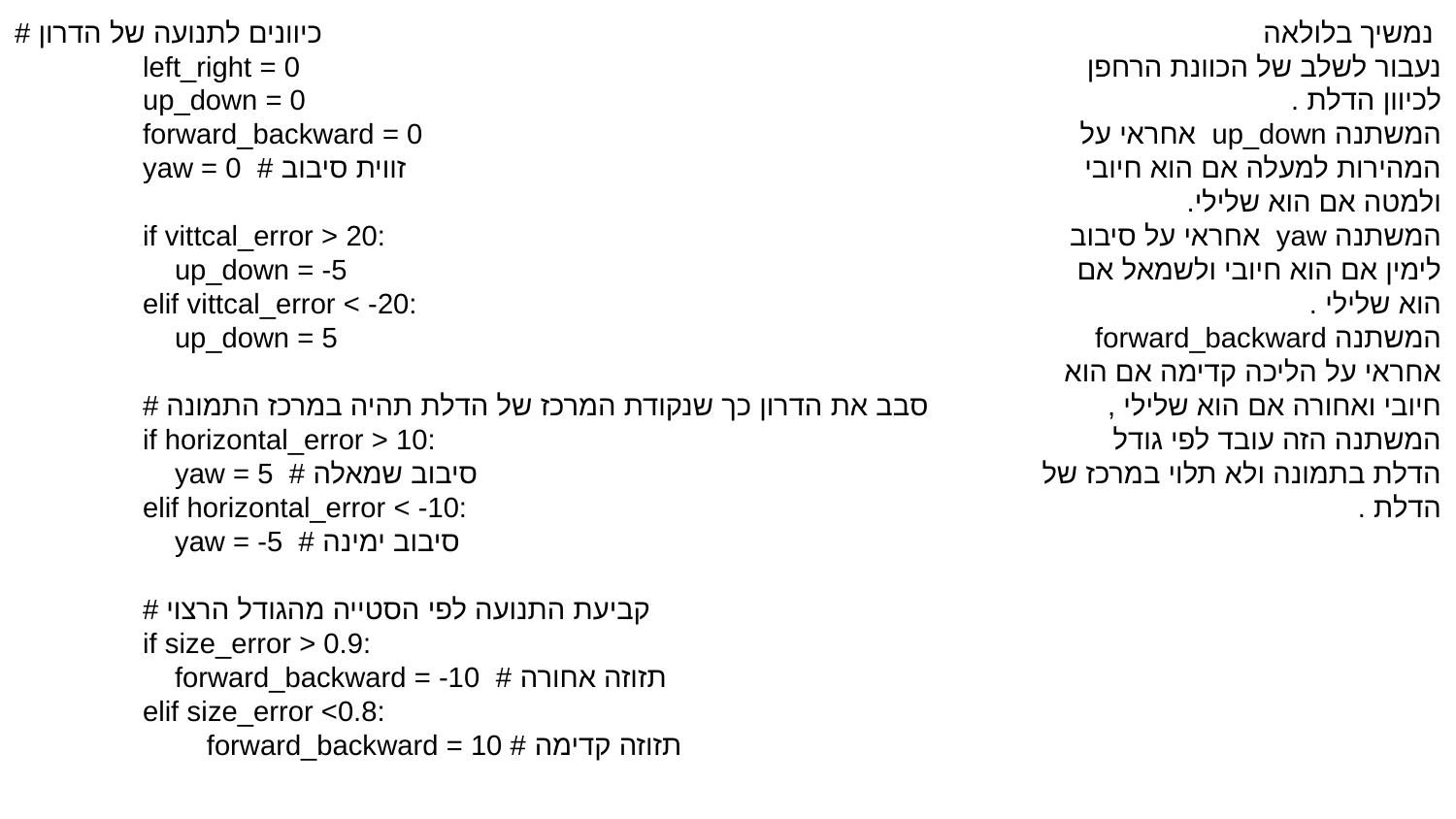

# כיוונים לתנועה של הדרון
                left_right = 0
                up_down = 0
                forward_backward = 0
                yaw = 0  # זווית סיבוב

                if vittcal_error > 20:
                    up_down = -5
                elif vittcal_error < -20:
                    up_down = 5

                # סבב את הדרון כך שנקודת המרכז של הדלת תהיה במרכז התמונה
                if horizontal_error > 10:
                    yaw = 5  # סיבוב שמאלה
                elif horizontal_error < -10:
                    yaw = -5  # סיבוב ימינה

                # קביעת התנועה לפי הסטייה מהגודל הרצוי
                if size_error > 0.9:
                    forward_backward = -10  # תזוזה אחורה
                elif size_error <0.8:
                        forward_backward = 10 # תזוזה קדימה

 נמשיך בלולאה
נעבור לשלב של הכוונת הרחפן לכיוון הדלת .
המשתנה up_down  אחראי על המהירות למעלה אם הוא חיובי ולמטה אם הוא שלילי.
המשתנה yaw  אחראי על סיבוב לימין אם הוא חיובי ולשמאל אם הוא שלילי .
המשתנה forward_backward  אחראי על הליכה קדימה אם הוא חיובי ואחורה אם הוא שלילי ,המשתנה הזה עובד לפי גודל הדלת בתמונה ולא תלוי במרכז של הדלת .